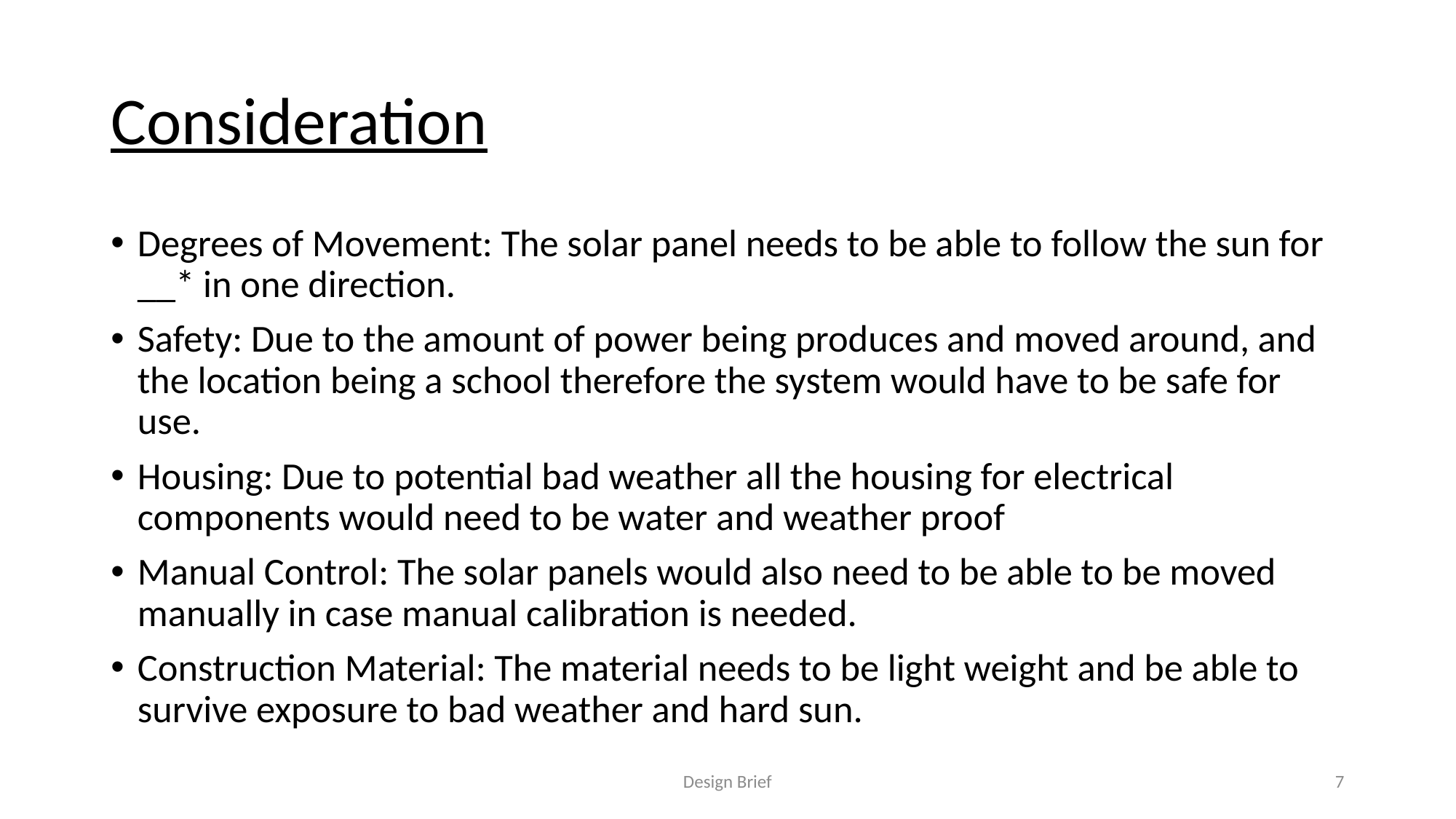

# Consideration
Degrees of Movement: The solar panel needs to be able to follow the sun for __* in one direction.
Safety: Due to the amount of power being produces and moved around, and the location being a school therefore the system would have to be safe for use.
Housing: Due to potential bad weather all the housing for electrical components would need to be water and weather proof
Manual Control: The solar panels would also need to be able to be moved manually in case manual calibration is needed.
Construction Material: The material needs to be light weight and be able to survive exposure to bad weather and hard sun.
Design Brief
7